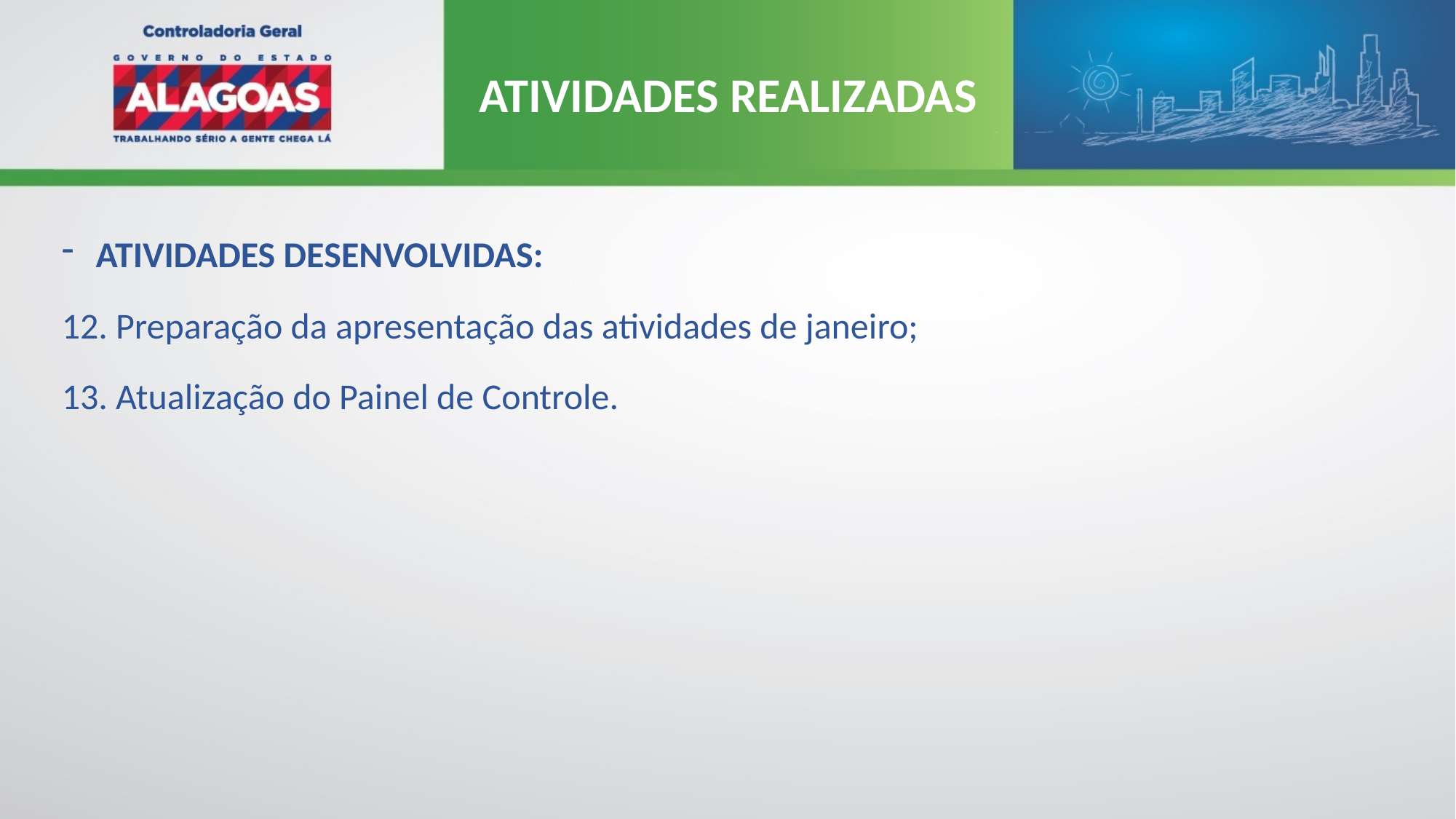

ATIVIDADES REALIZADAS
 ATIVIDADES DESENVOLVIDAS:
12. Preparação da apresentação das atividades de janeiro;
13. Atualização do Painel de Controle.